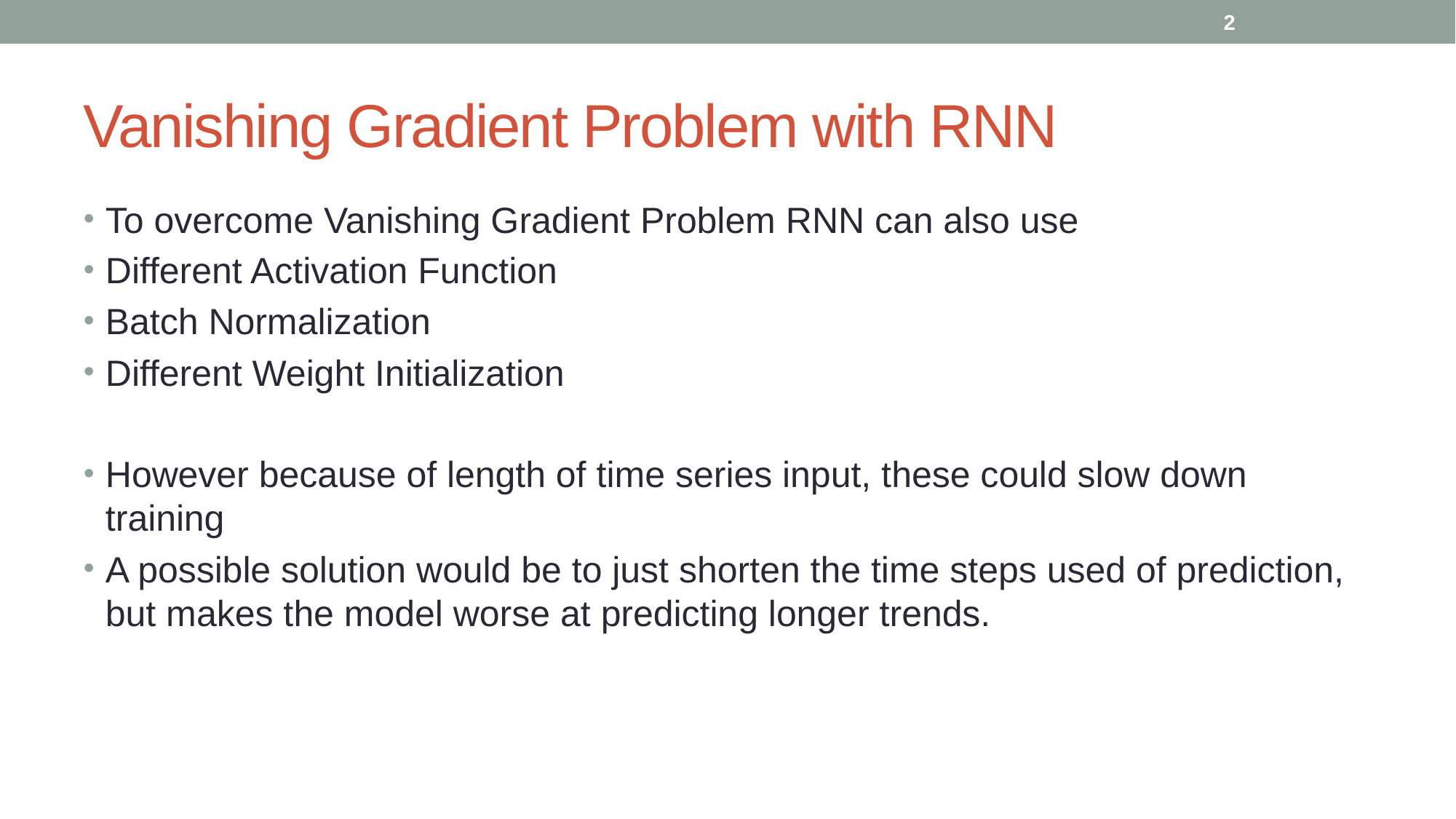

2
# Vanishing Gradient Problem with RNN
To overcome Vanishing Gradient Problem RNN can also use
Different Activation Function
Batch Normalization
Different Weight Initialization

However because of length of time series input, these could slow down training
A possible solution would be to just shorten the time steps used of prediction, but makes the model worse at predicting longer trends.